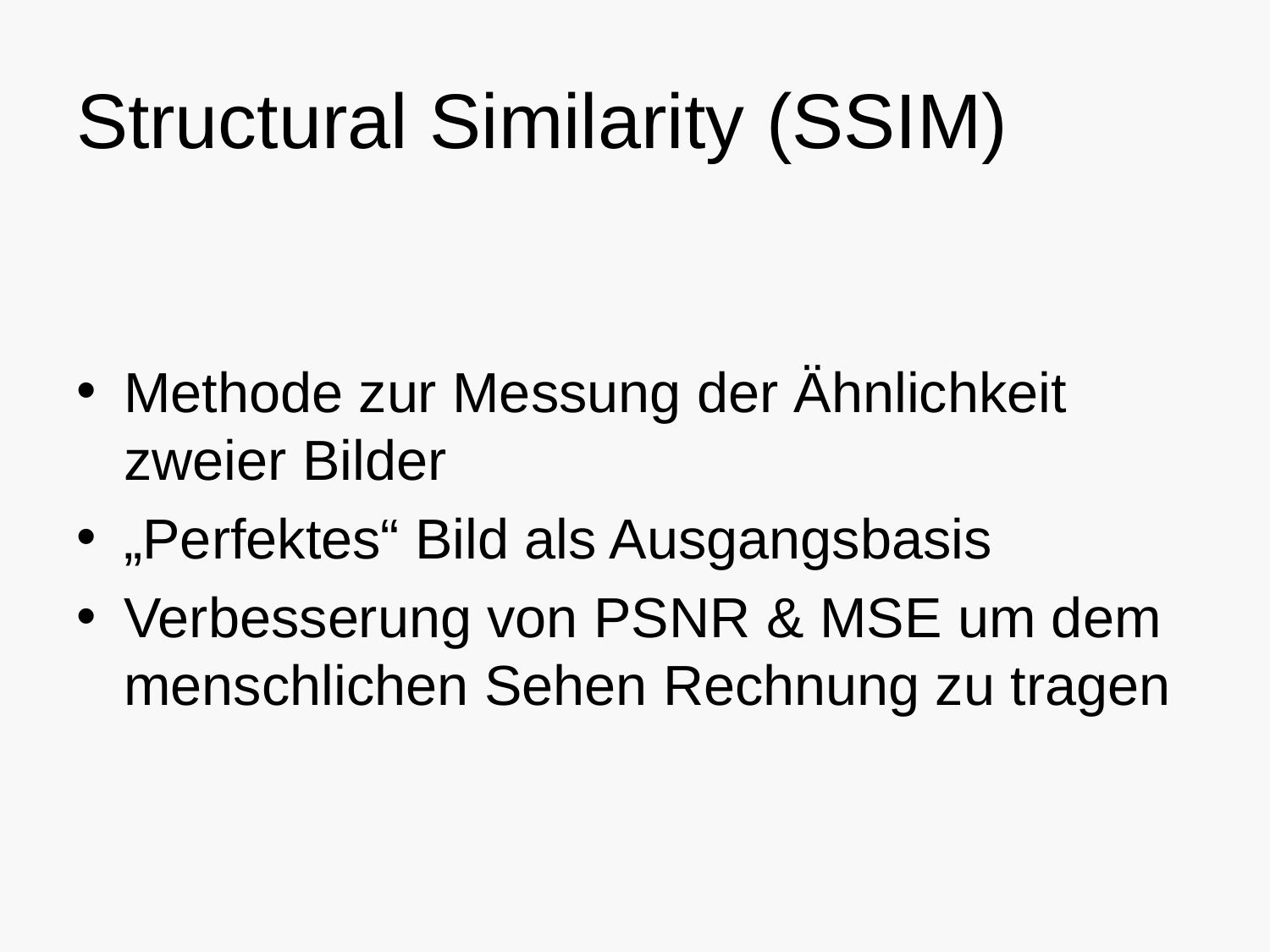

# Structural Similarity (SSIM)
Methode zur Messung der Ähnlichkeit zweier Bilder
„Perfektes“ Bild als Ausgangsbasis
Verbesserung von PSNR & MSE um dem menschlichen Sehen Rechnung zu tragen